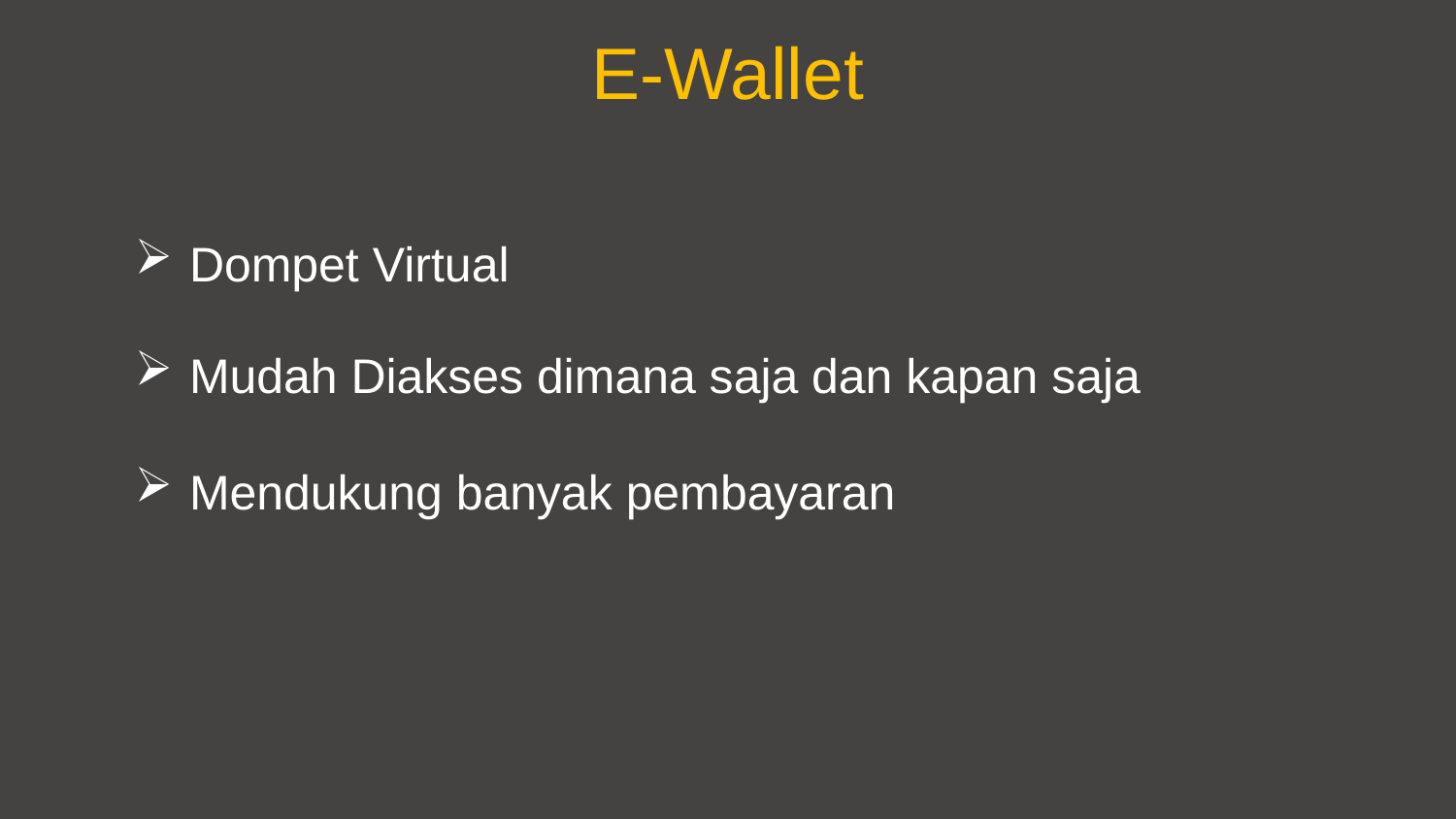

E-Wallet
Dompet Virtual

Mudah Diakses dimana saja dan kapan saja

Mendukung banyak pembayaran